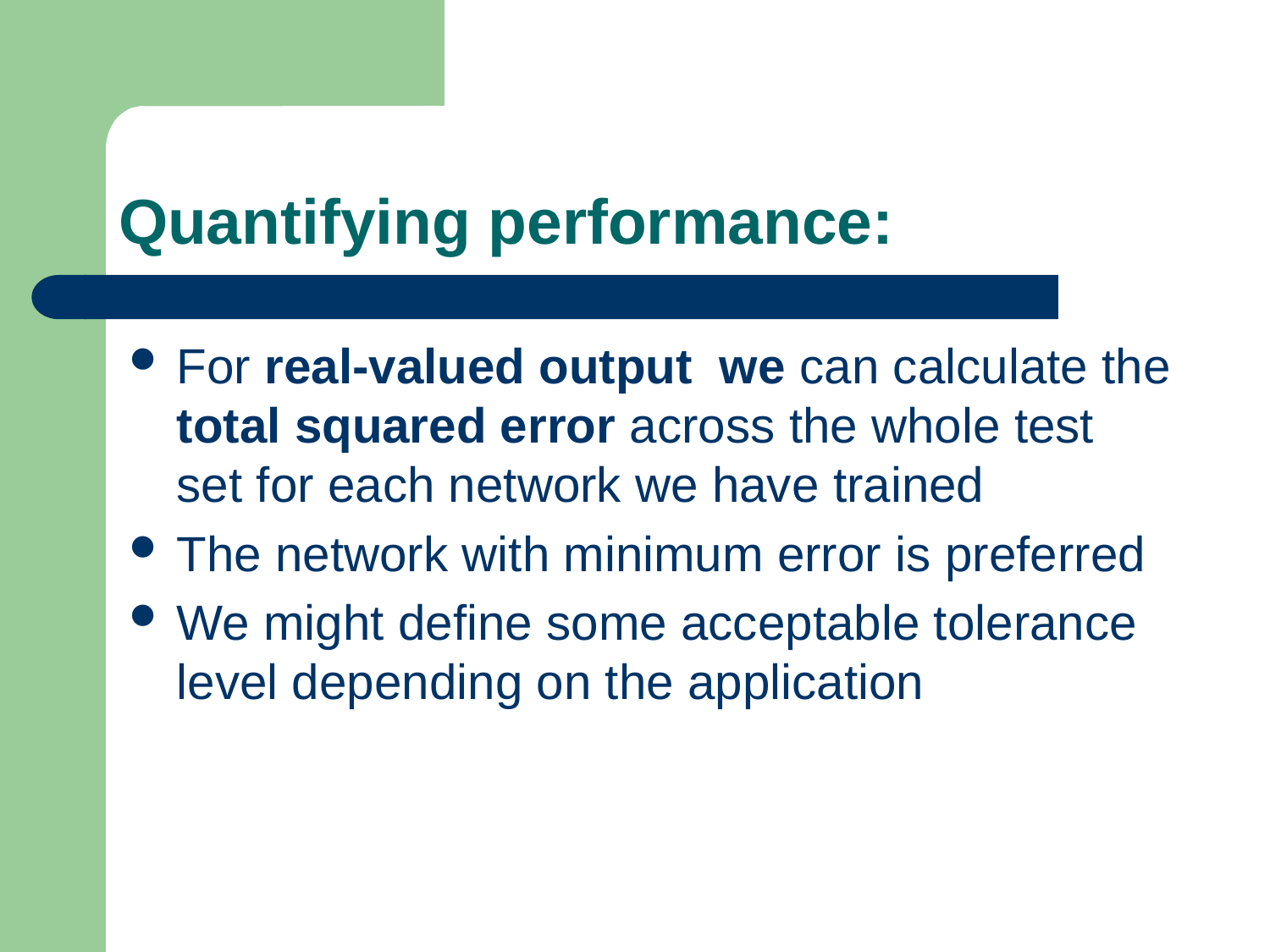

# Quantifying performance:
For real-valued output  we can calculate the total squared error across the whole test set for each network we have trained
The network with minimum error is preferred
We might define some acceptable tolerance level depending on the application